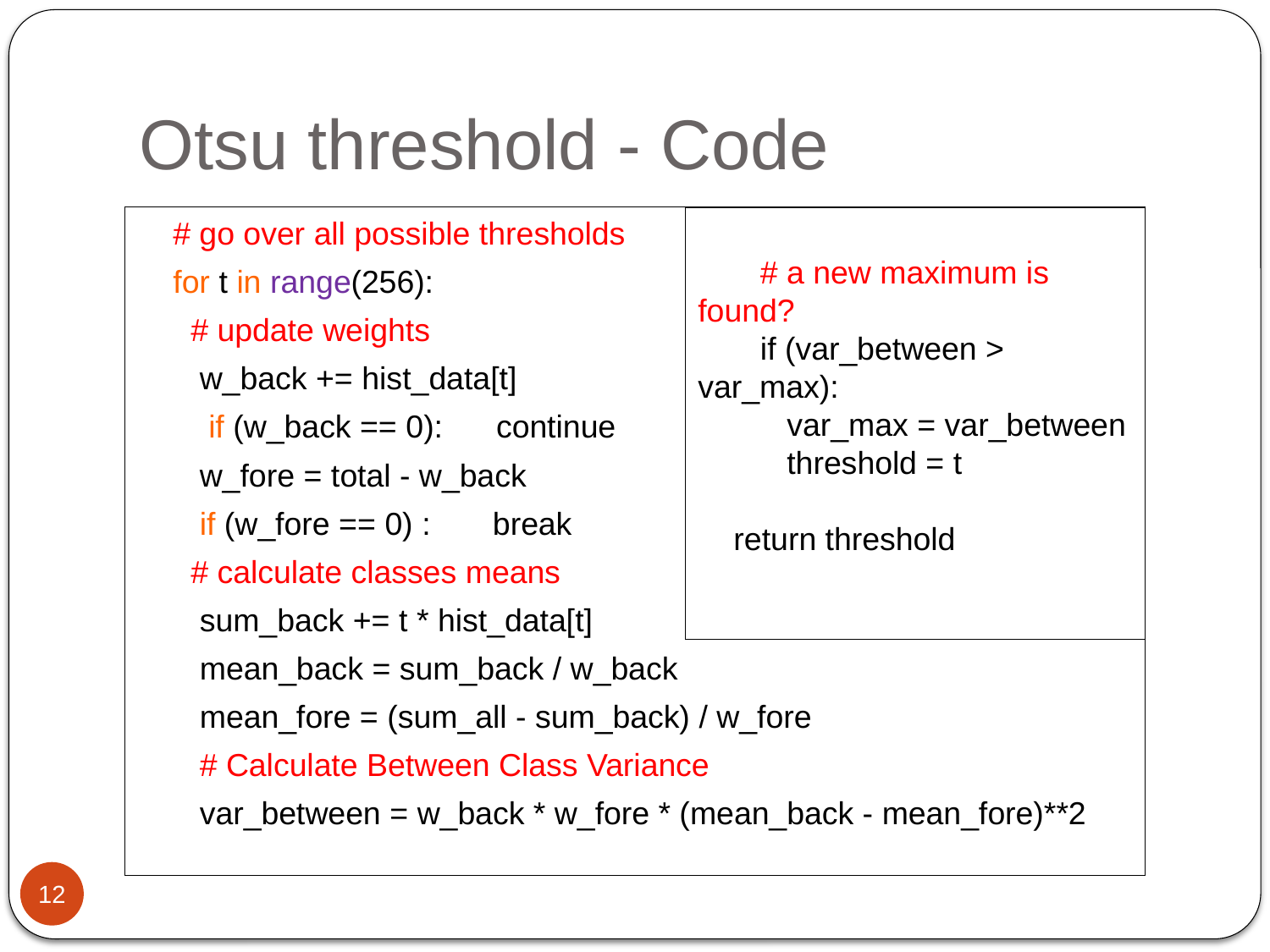

# Otsu threshold - Code
    # go over all possible thresholds
    for t in range(256):
      # update weights
       w_back += hist_data[t]
        if (w_back == 0):      continue
       w_fore = total - w_back
       if (w_fore == 0) :       break
      # calculate classes means
       sum_back += t * hist_data[t]
       mean_back = sum_back / w_back
       mean_fore = (sum_all - sum_back) / w_fore
       # Calculate Between Class Variance
       var_between = w_back * w_fore * (mean_back - mean_fore)**2

       # a new maximum is found?
       if (var_between > var_max):
          var_max = var_between
          threshold = t

    return threshold

12